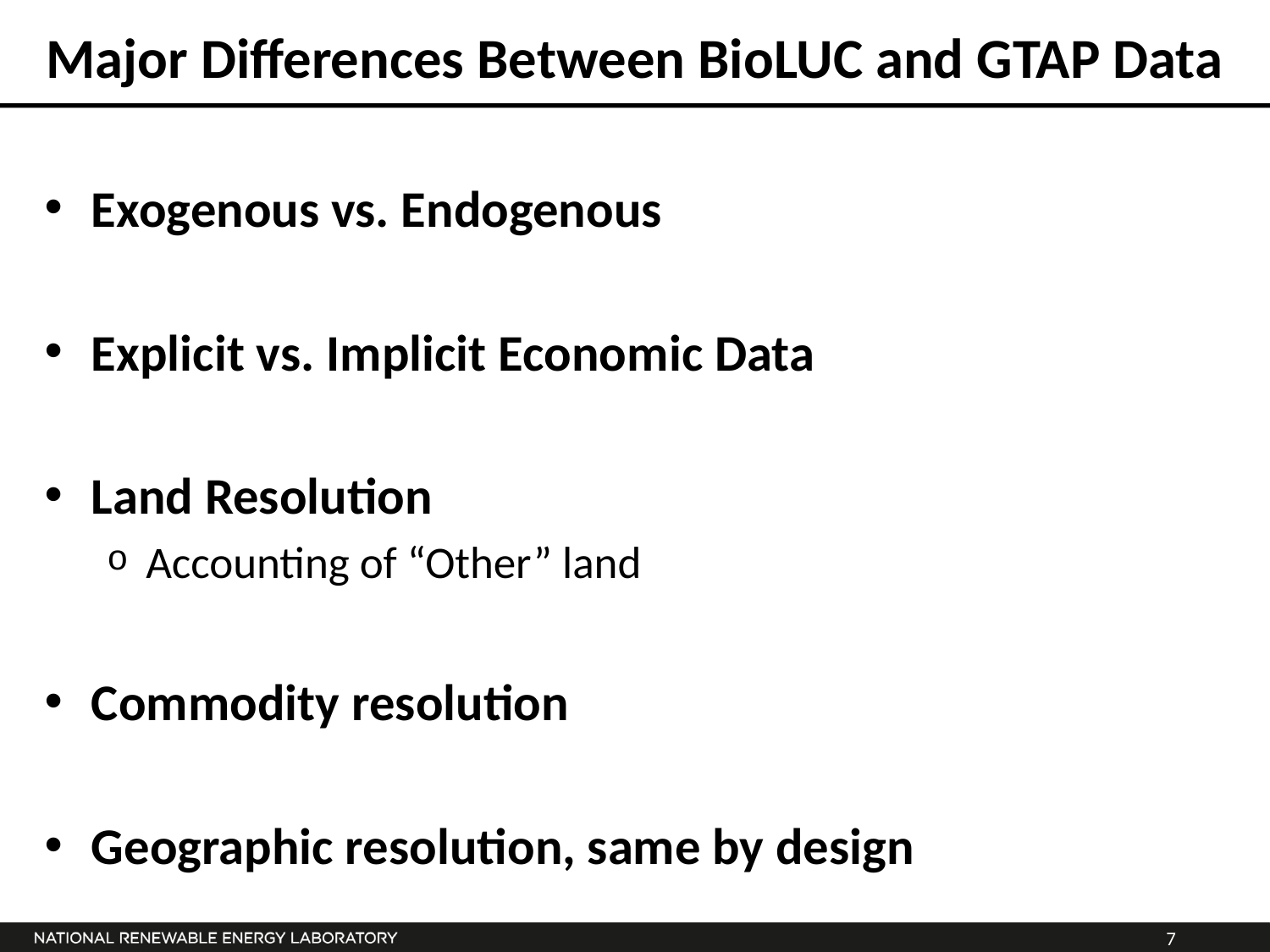

# Major Differences Between BioLUC and GTAP Data
Exogenous vs. Endogenous

Explicit vs. Implicit Economic Data

Land Resolution
Accounting of “Other” land

Commodity resolution

Geographic resolution, same by design
7